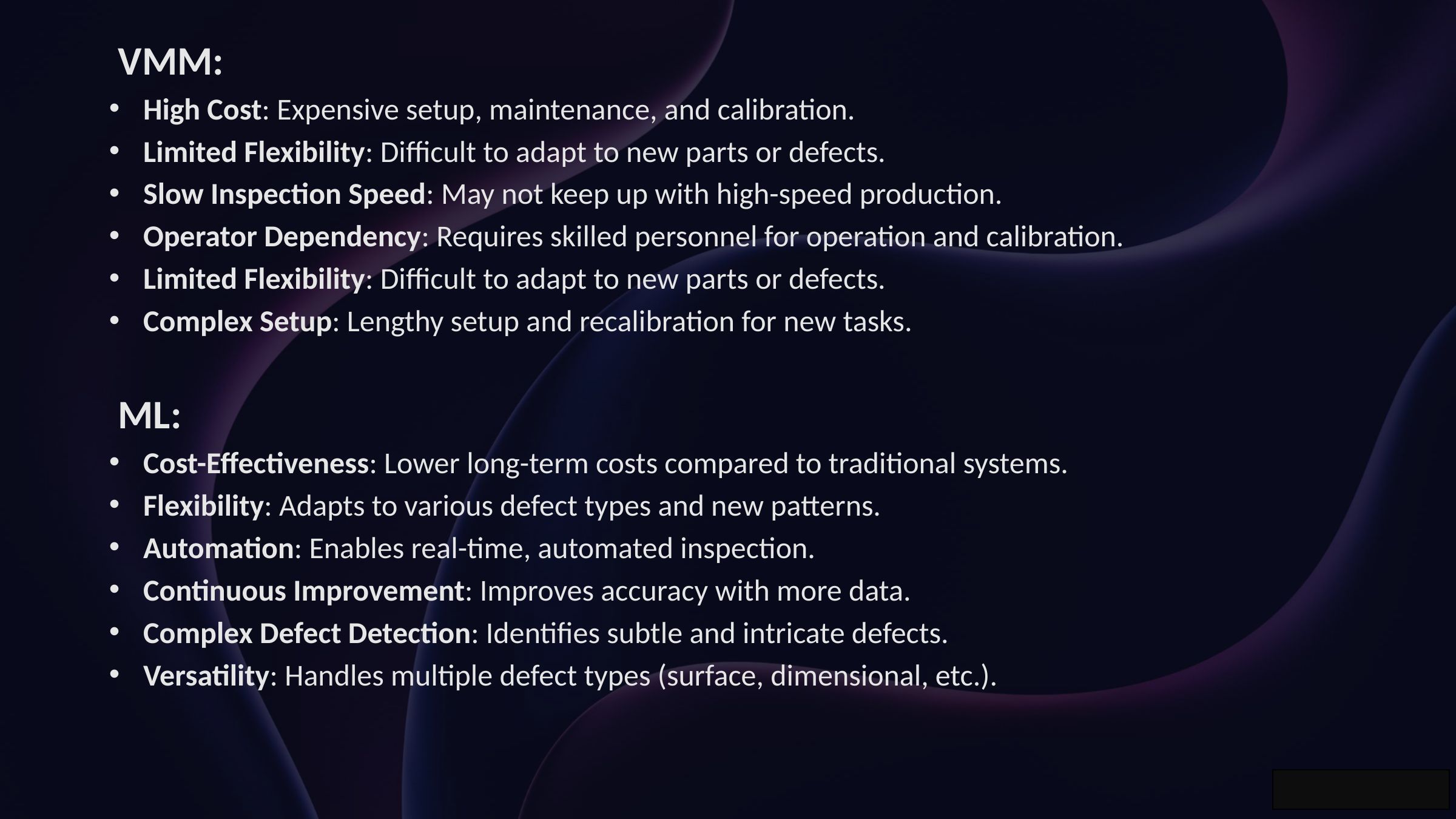

VMM:
High Cost: Expensive setup, maintenance, and calibration.
Limited Flexibility: Difficult to adapt to new parts or defects.
Slow Inspection Speed: May not keep up with high-speed production.
Operator Dependency: Requires skilled personnel for operation and calibration.
Limited Flexibility: Difficult to adapt to new parts or defects.
Complex Setup: Lengthy setup and recalibration for new tasks.

 ML:
Cost-Effectiveness: Lower long-term costs compared to traditional systems.
Flexibility: Adapts to various defect types and new patterns.
Automation: Enables real-time, automated inspection.
Continuous Improvement: Improves accuracy with more data.
Complex Defect Detection: Identifies subtle and intricate defects.
Versatility: Handles multiple defect types (surface, dimensional, etc.).